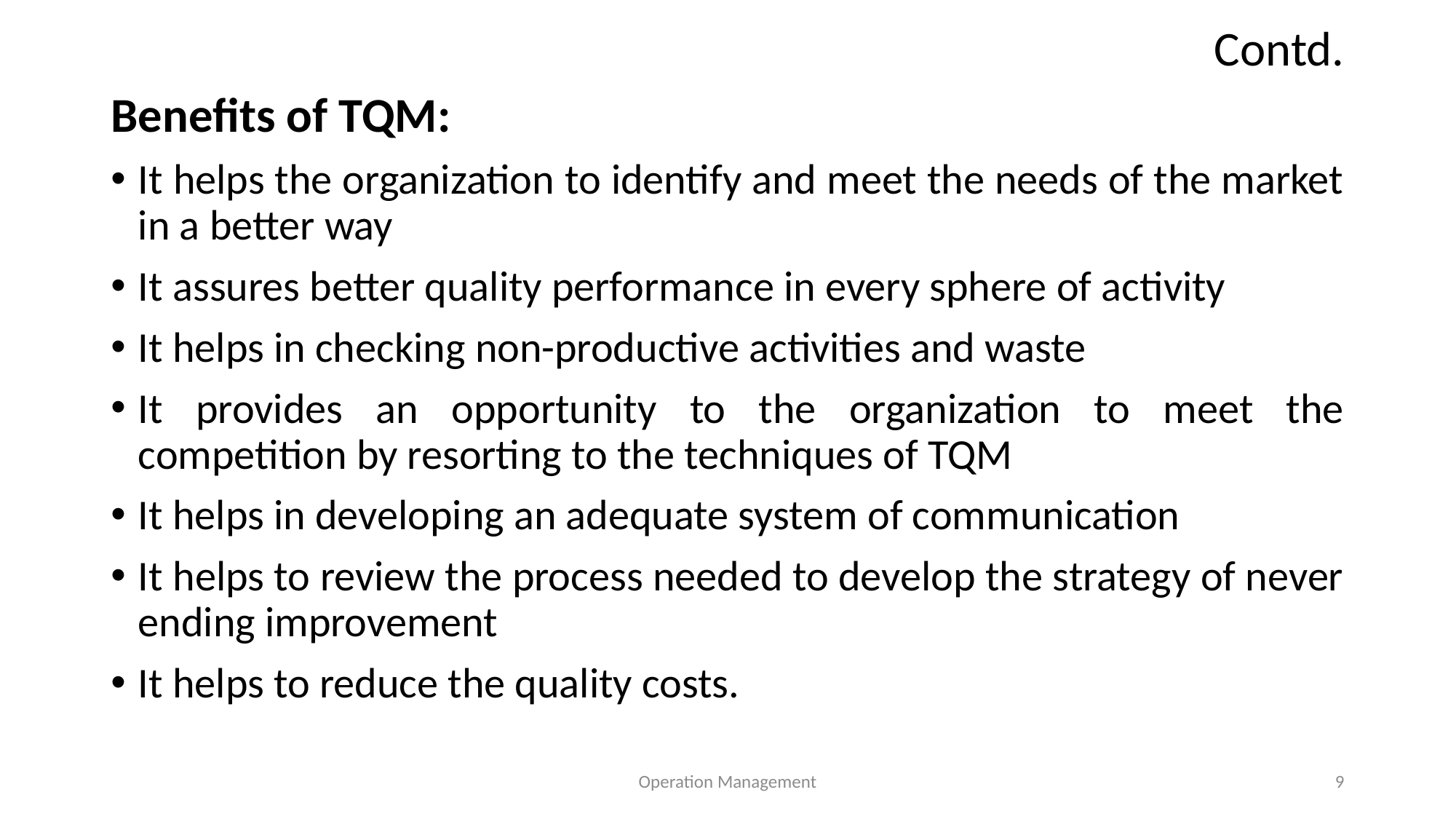

# Contd.
Benefits of TQM:
It helps the organization to identify and meet the needs of the market in a better way
It assures better quality performance in every sphere of activity
It helps in checking non-productive activities and waste
It provides an opportunity to the organization to meet the competition by resorting to the techniques of TQM
It helps in developing an adequate system of communication
It helps to review the process needed to develop the strategy of never ending improvement
It helps to reduce the quality costs.
Operation Management
9